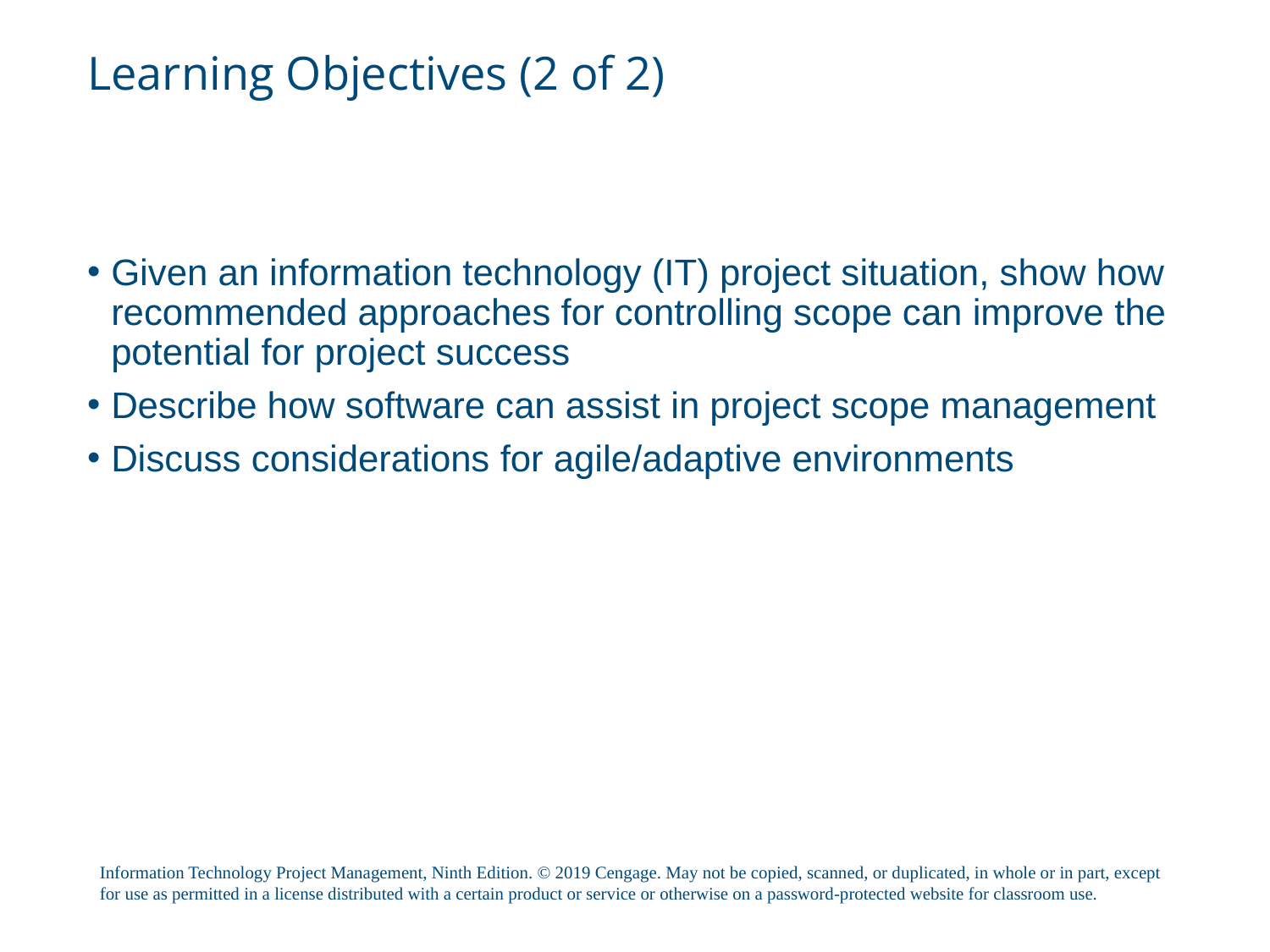

# Learning Objectives (2 of 2)
Given an information technology (IT) project situation, show how recommended approaches for controlling scope can improve the potential for project success
Describe how software can assist in project scope management
Discuss considerations for agile/adaptive environments
Information Technology Project Management, Ninth Edition. © 2019 Cengage. May not be copied, scanned, or duplicated, in whole or in part, except for use as permitted in a license distributed with a certain product or service or otherwise on a password-protected website for classroom use.